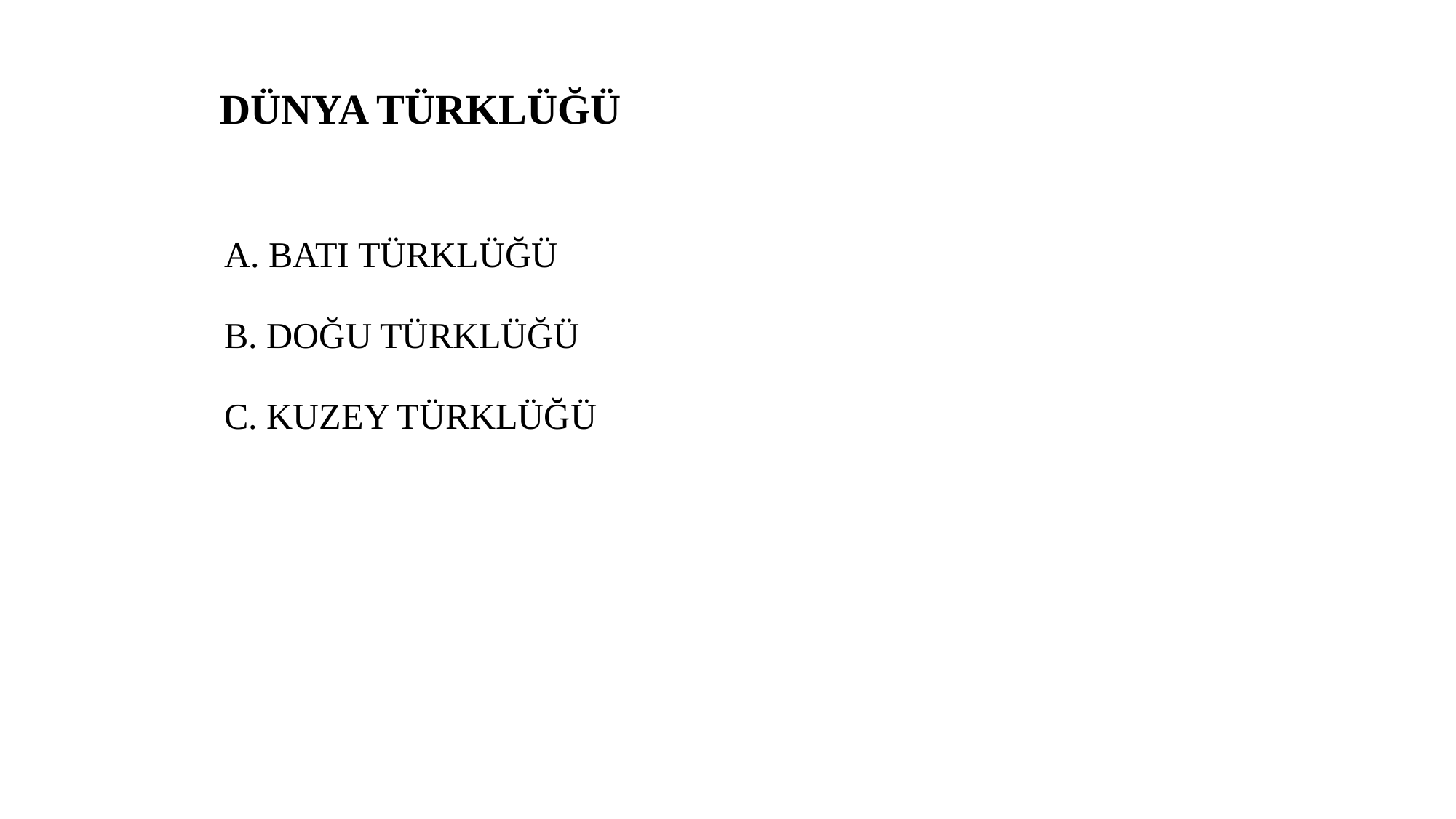

DÜNYA TÜRKLÜĞÜ

A. BATI TÜRKLÜĞÜ
B. DOĞU TÜRKLÜĞÜ
C. KUZEY TÜRKLÜĞÜ